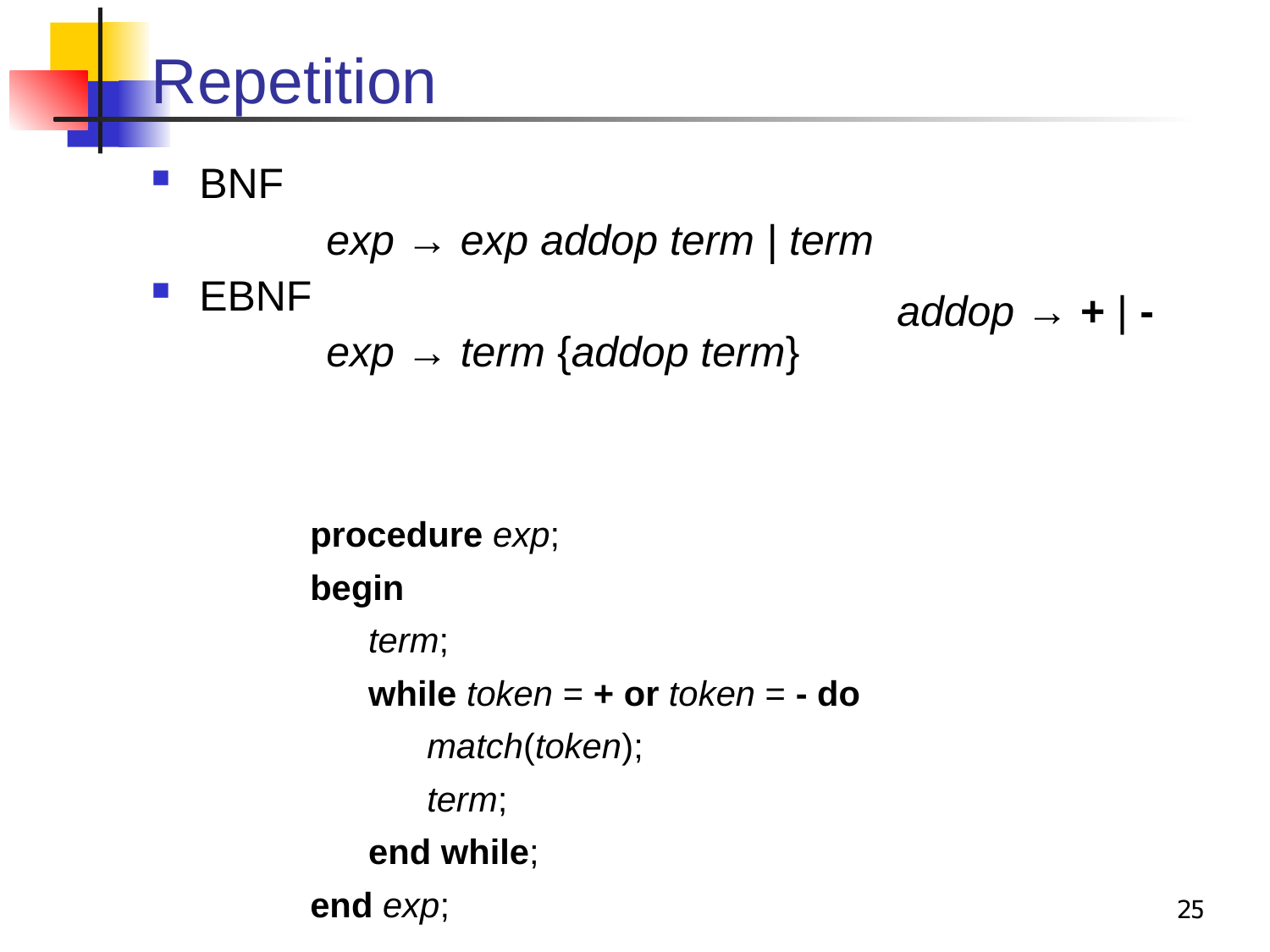

# Repetition
BNF
		exp → exp addop term | term
EBNF
		exp → term {addop term}
addop → + | -
procedure exp;
begin
      term;
      while token = + or token = - do
            match(token);
            term;
      end while;
end exp;
25